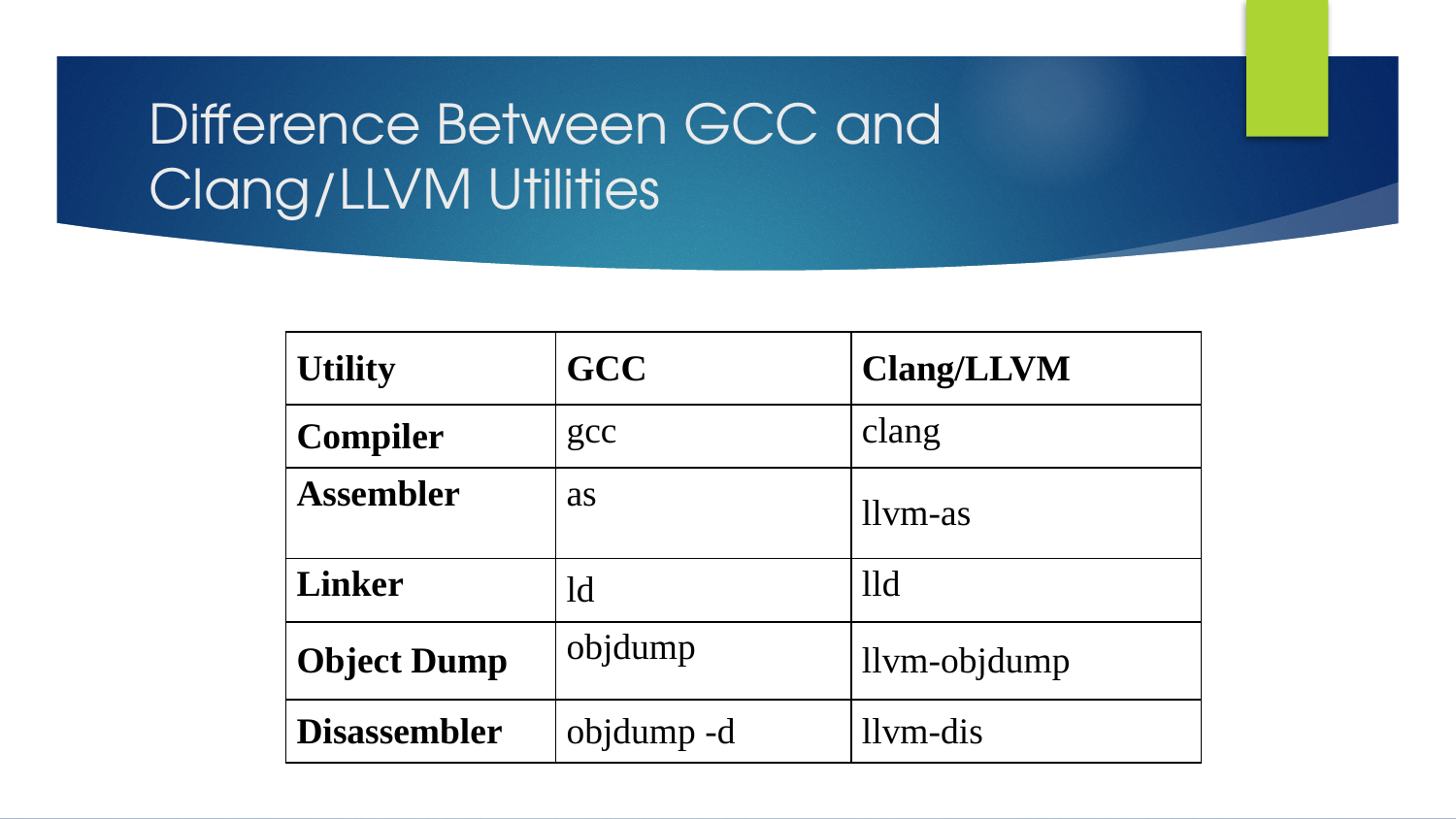

# Difference Between GCC and Clang/LLVM Utilities
| Utility | GCC | Clang/LLVM |
| --- | --- | --- |
| Compiler | gcc | clang |
| Assembler | as | llvm-as |
| Linker | ld | lld |
| Object Dump | objdump | llvm-objdump |
| Disassembler | objdump -d | llvm-dis |